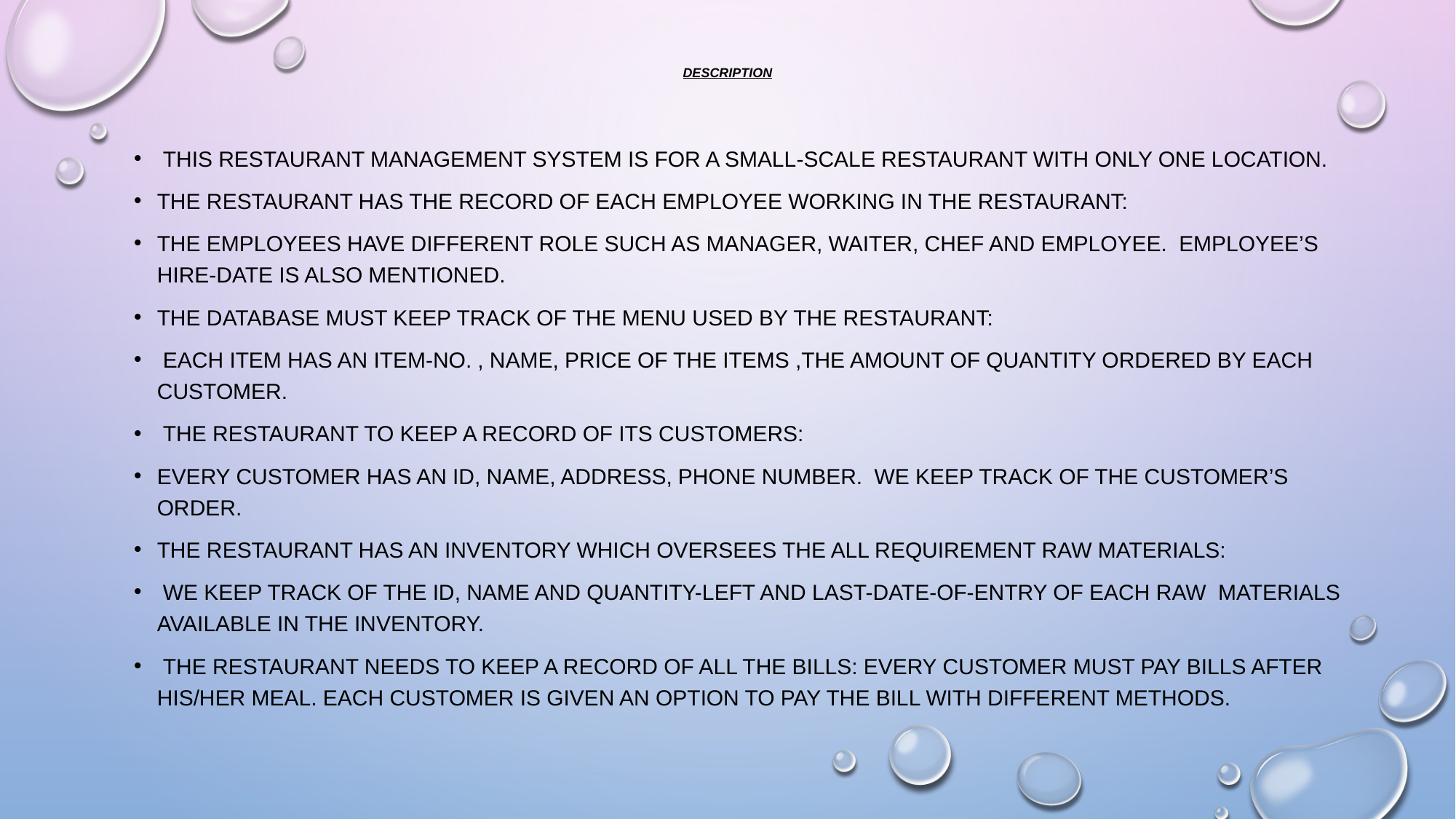

# DESCRIPTION
 This restaurant management system is for a small-scale restaurant with only one location.
The restaurant has the record of each employee working in the restaurant:
The employees have different role such as manager, waiter, chef and employee.  Employee’s hire-date is also mentioned.
The database must keep track of the menu used by the restaurant:
 Each item has an item-no. , name, price of the items ,The amount of quantity ordered by each customer.
 The restaurant to keep a record of its customers:
Every customer has an ID, Name, Address, phone number.  We keep track of the customer’s order.
The restaurant has an inventory which oversees the all requirement raw materials:
 We keep track of the ID, name and quantity-left and last-date-of-entry of each raw  materials available in the inventory.
 The restaurant needs to keep a record of all the bills: Every customer must pay bills after his/her meal. Each customer is given an option to pay the bill with different methods.